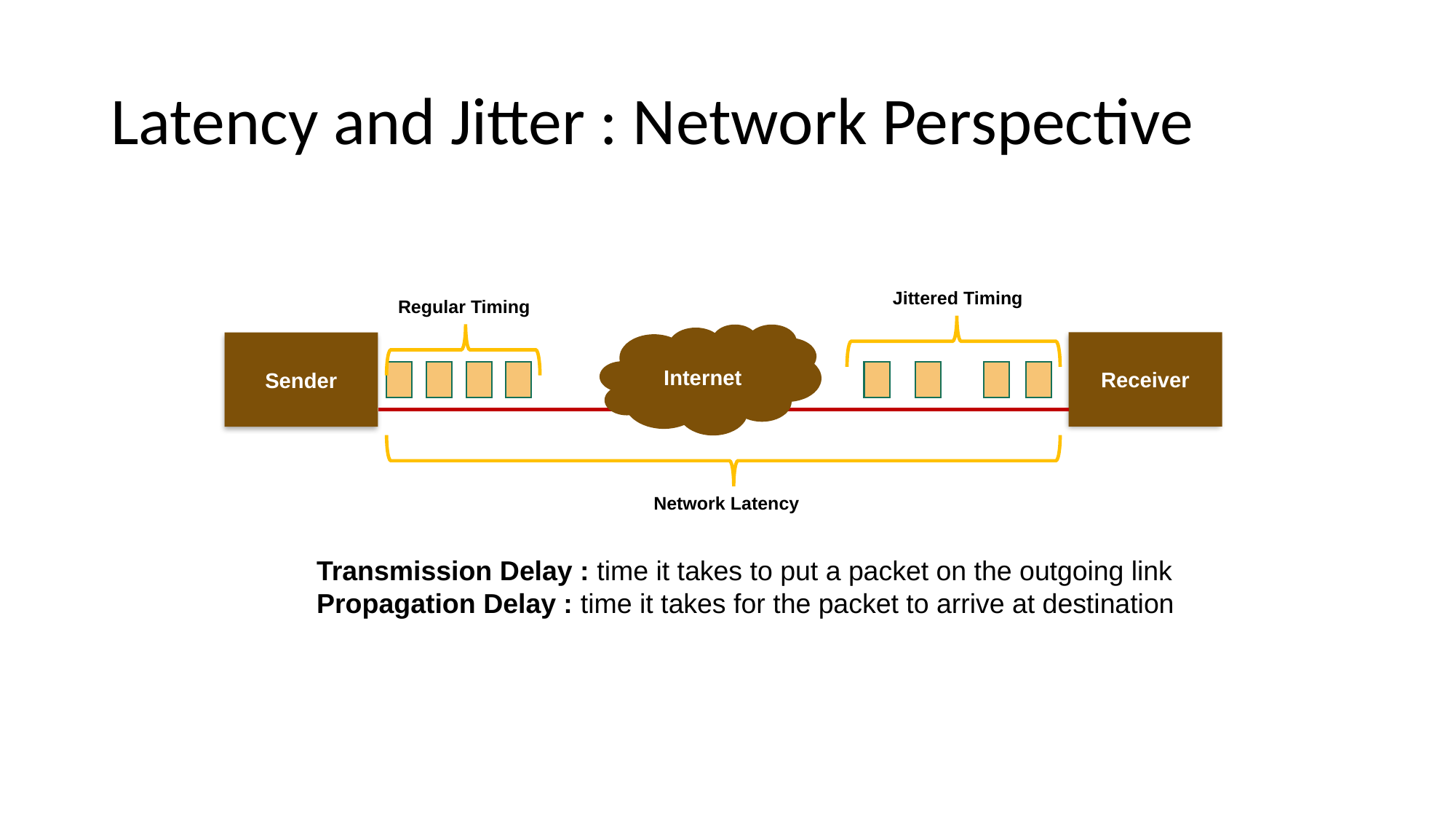

# Latency and Jitter : Network Perspective

Jittered Timing
Regular Timing
Internet
Receiver
Sender

Network Latency
Transmission Delay : time it takes to put a packet on the outgoing link
Propagation Delay : time it takes for the packet to arrive at destination